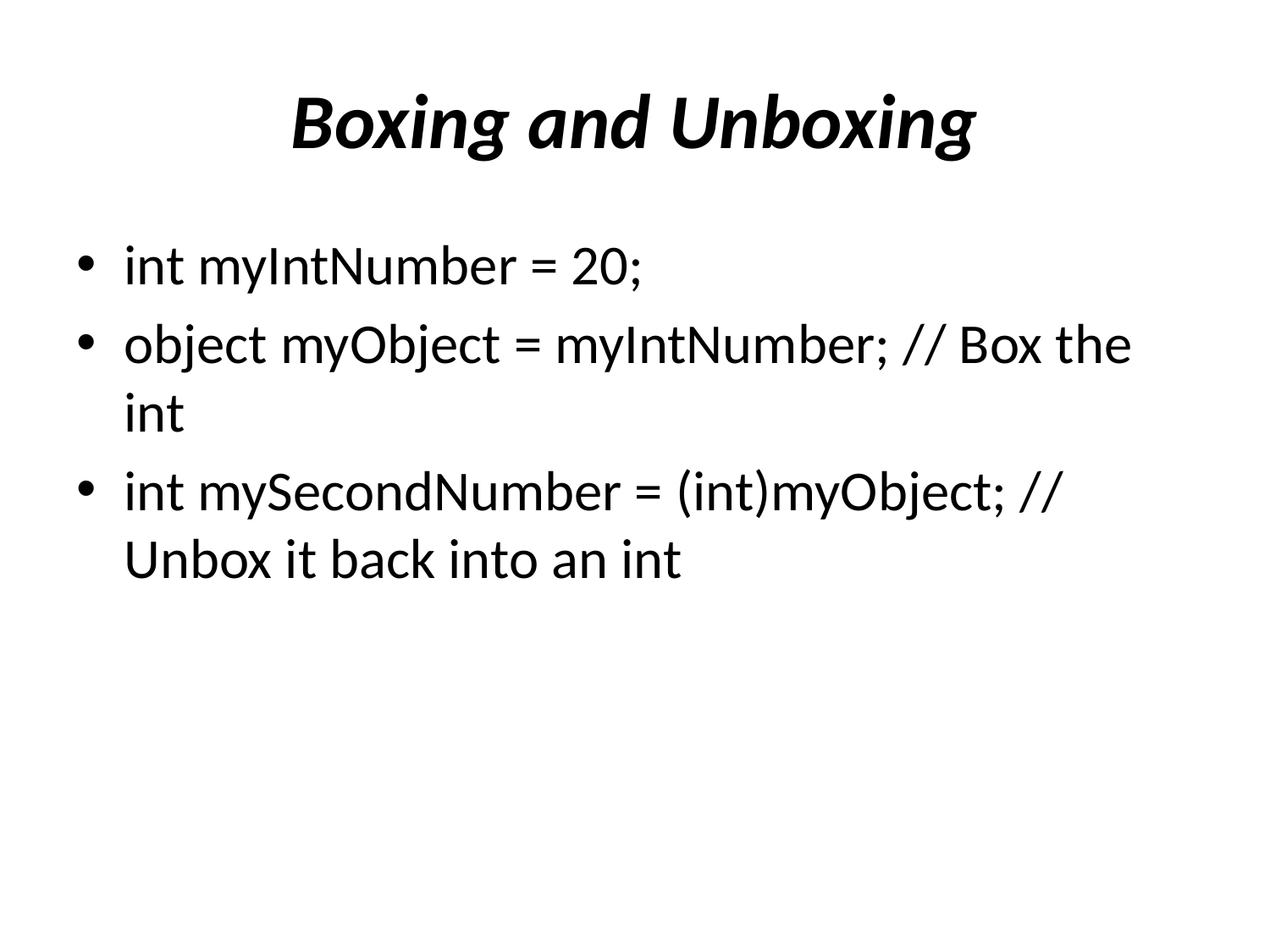

# Boxing and Unboxing
int myIntNumber = 20;
object myObject = myIntNumber; // Box the int
int mySecondNumber = (int)myObject; // Unbox it back into an int